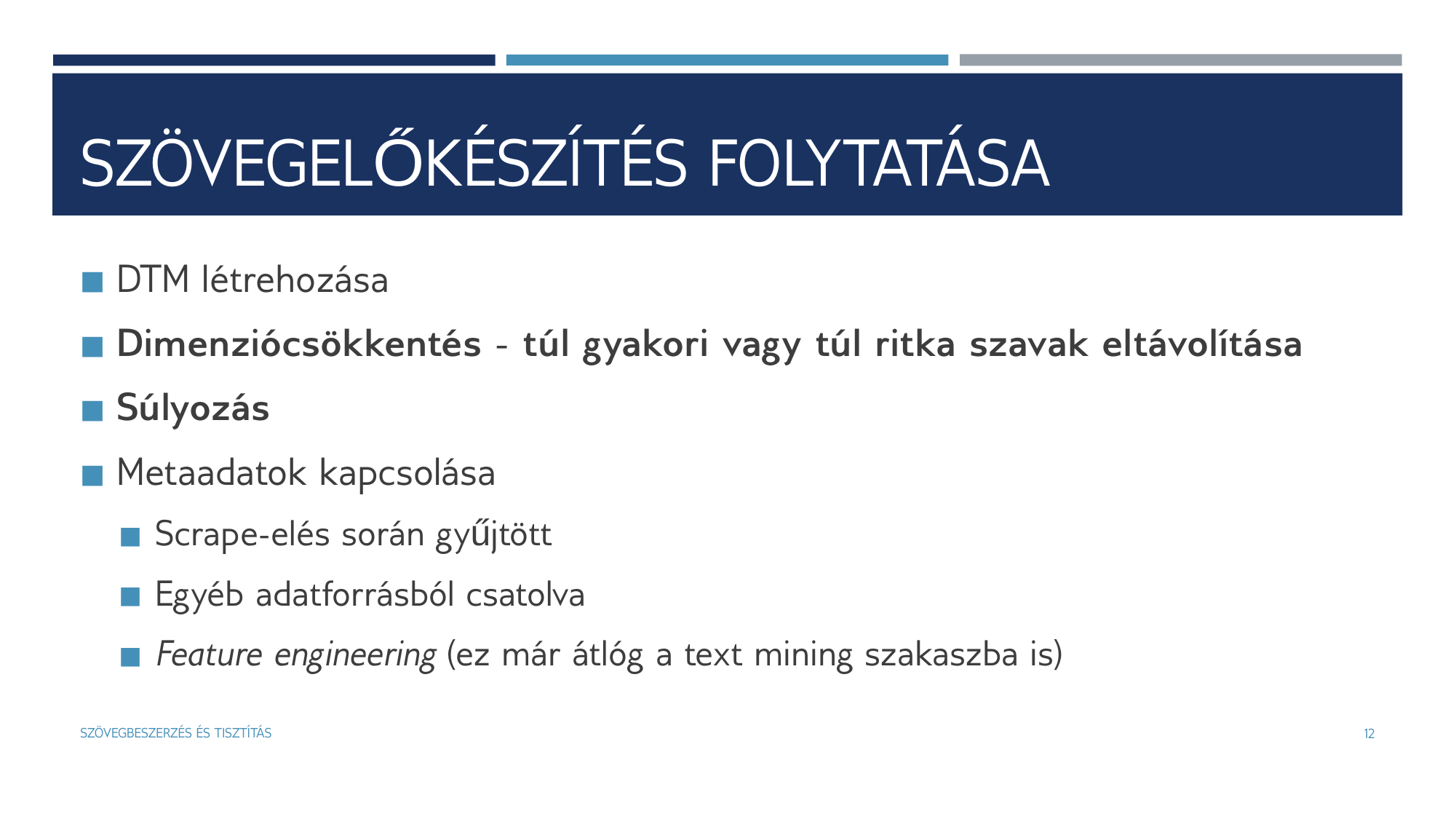

# SZÖVEGELŐKÉSZÍTÉS FOLYTATÁSA
DTM létrehozása
Dimenziócsökkentés - túl gyakori vagy túl ritka szavak eltávolítása
Súlyozás
Metaadatok kapcsolása
Scrape-elés során gyűjtött
Egyéb adatforrásból csatolva
Feature engineering (ez már átlóg a text mining szakaszba is)

SZÖVEGBESZERZÉS ÉS TISZTÍTÁS
12